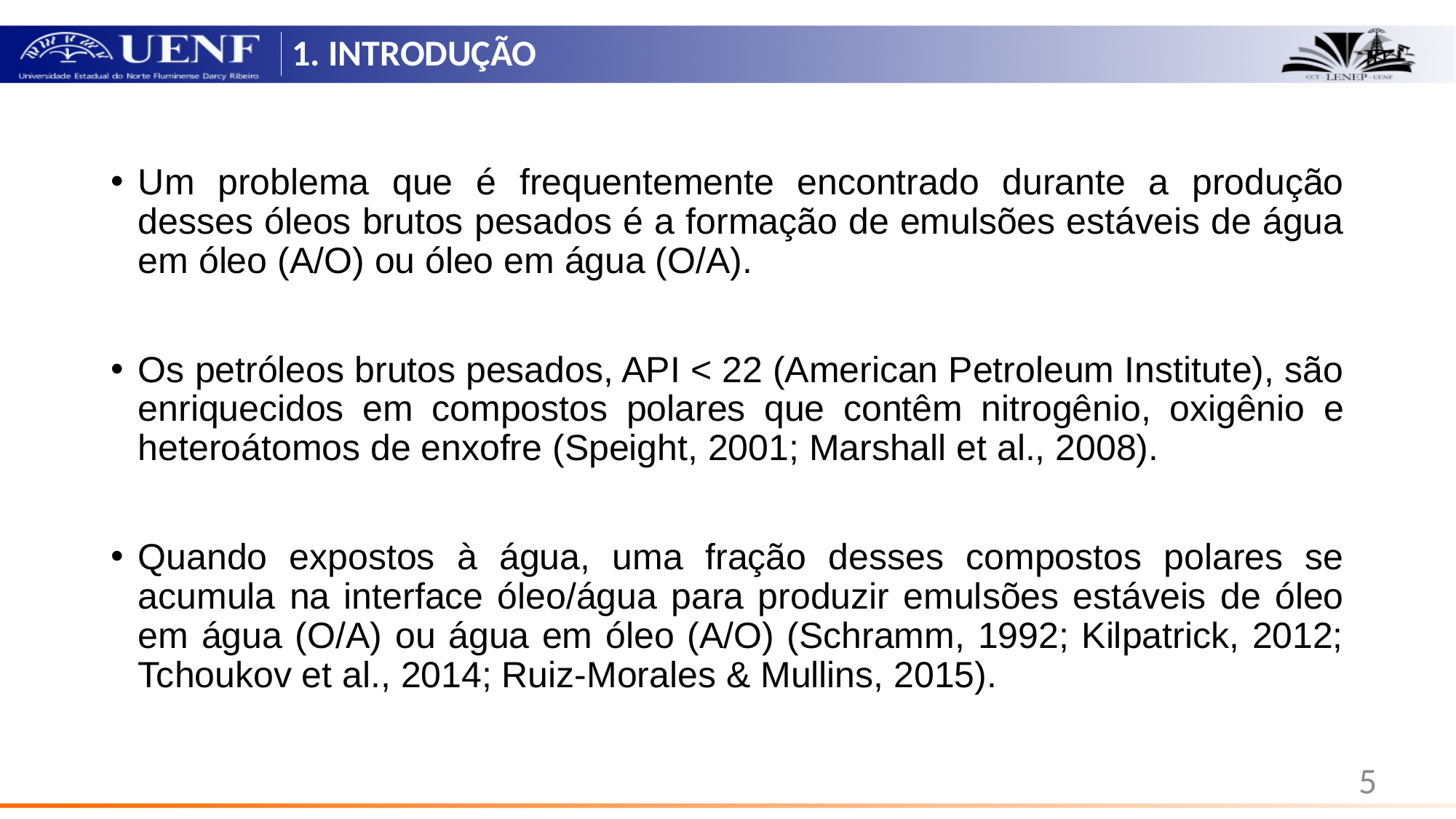

1. INTRODUÇÃO
Um problema que é frequentemente encontrado durante a produção desses óleos brutos pesados é a formação de emulsões estáveis de água em óleo (A/O) ou óleo em água (O/A).

Os petróleos brutos pesados, API < 22 (American Petroleum Institute), são enriquecidos em compostos polares que contêm nitrogênio, oxigênio e heteroátomos de enxofre (Speight, 2001; Marshall et al., 2008).

Quando expostos à água, uma fração desses compostos polares se acumula na interface óleo/água para produzir emulsões estáveis de óleo em água (O/A) ou água em óleo (A/O) (Schramm, 1992; Kilpatrick, 2012; Tchoukov et al., 2014; Ruiz-Morales & Mullins, 2015).